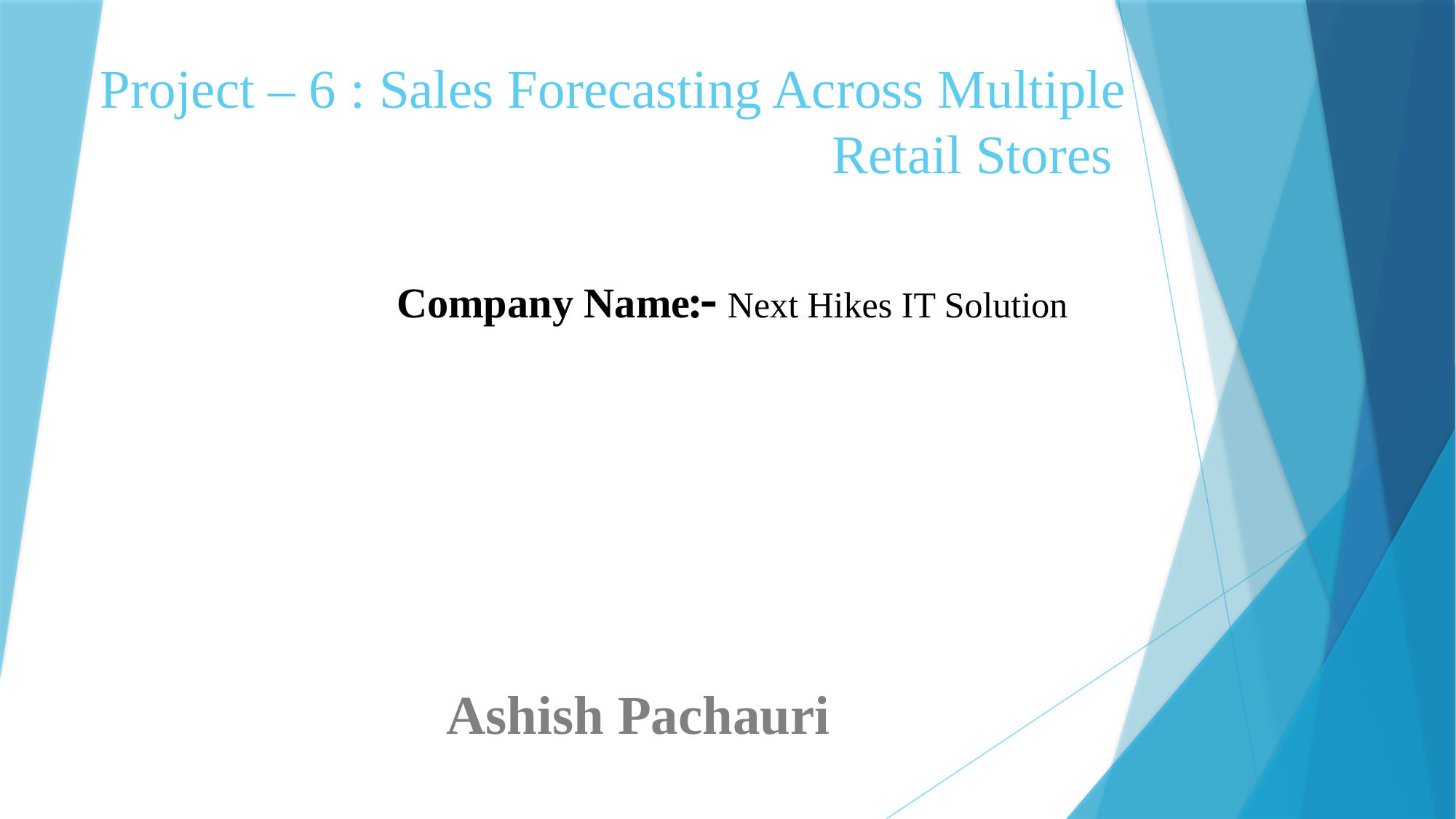

# Project – 6 : Sales Forecasting Across Multiple	Retail Stores
Company Name:- Next Hikes IT Solution
Ashish Pachauri